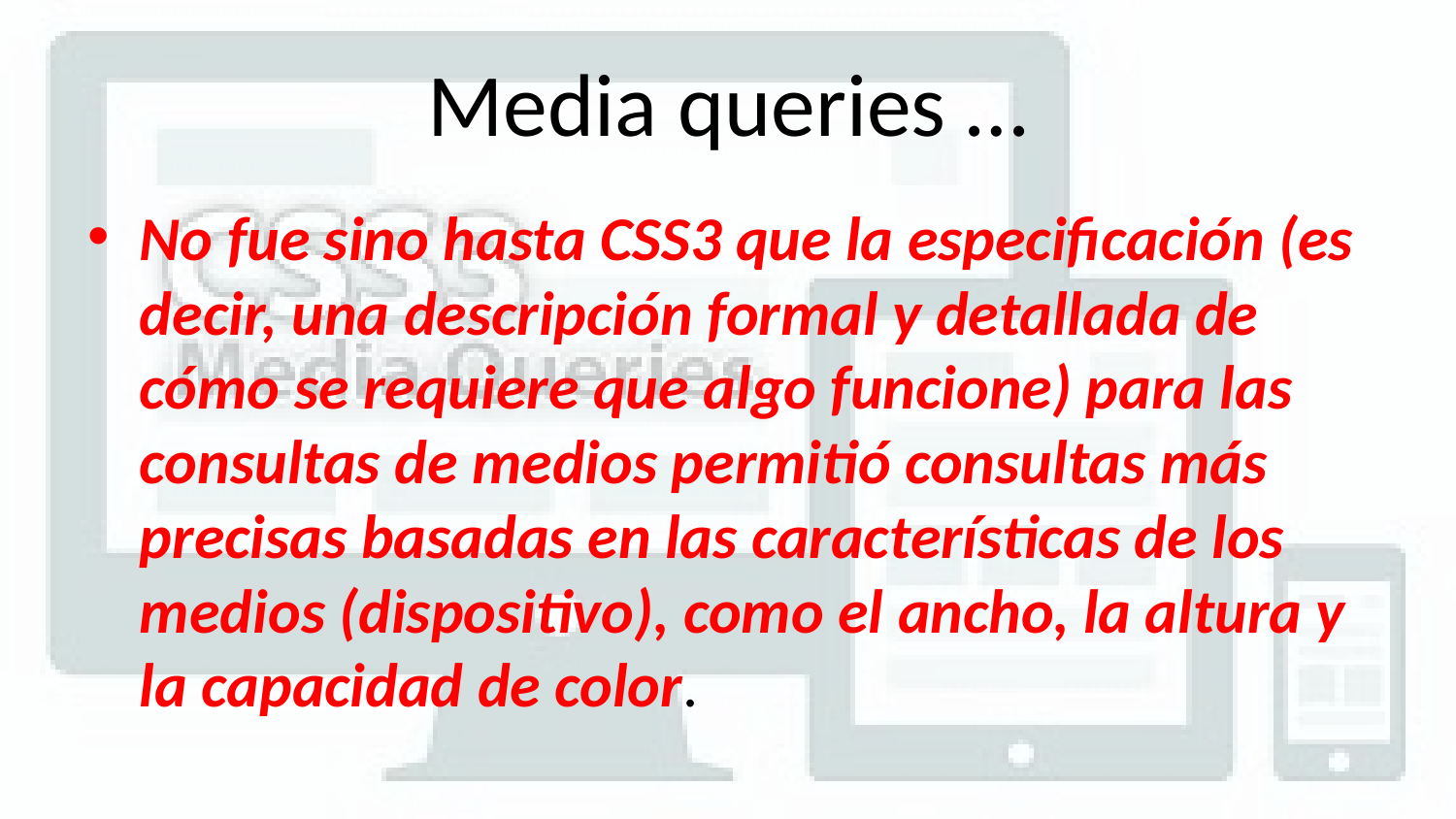

# Media queries …
No fue sino hasta CSS3 que la especificación (es decir, una descripción formal y detallada de cómo se requiere que algo funcione) para las consultas de medios permitió consultas más precisas basadas en las características de los medios (dispositivo), como el ancho, la altura y la capacidad de color.